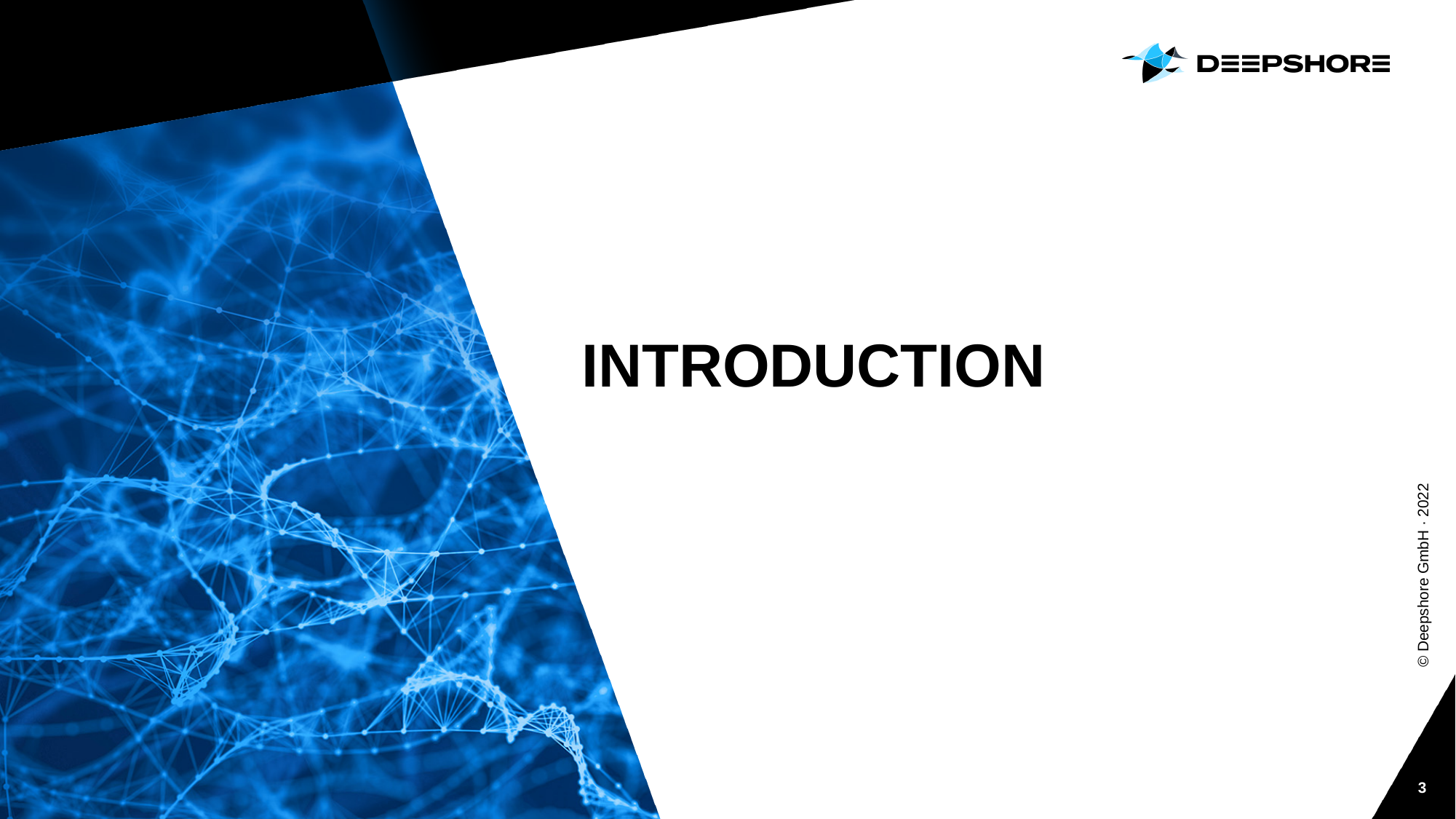

# INTRODUCTION
© Deepshore GmbH · 2022
3